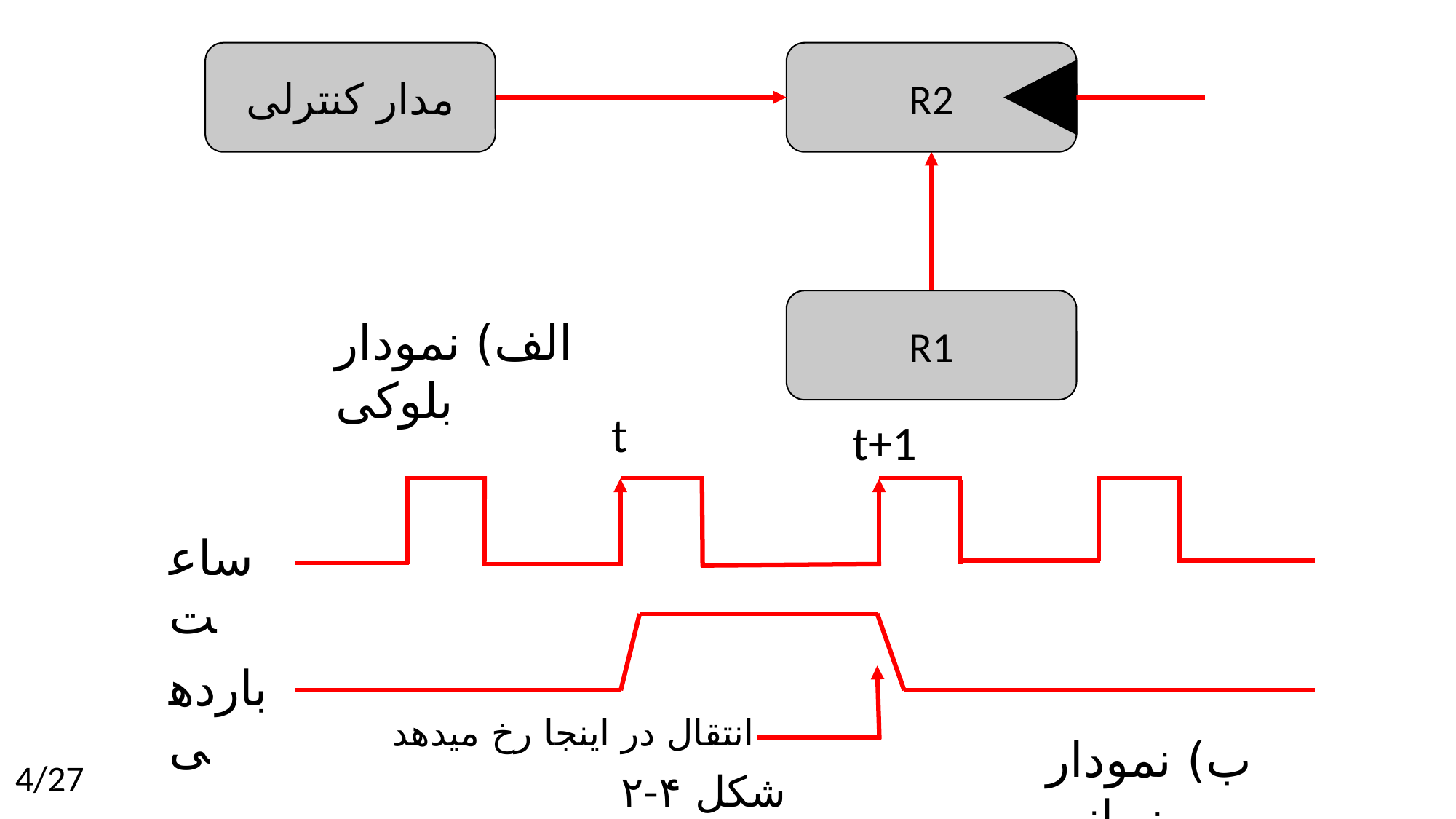

مدار کنترلی
R2

R1
الف) نمودار بلوکی
t
t+1
ساعت
باردهی
انتقال در اینجا رخ میدهد
ب) نمودار زمانی
4/27
شکل ۴-۲